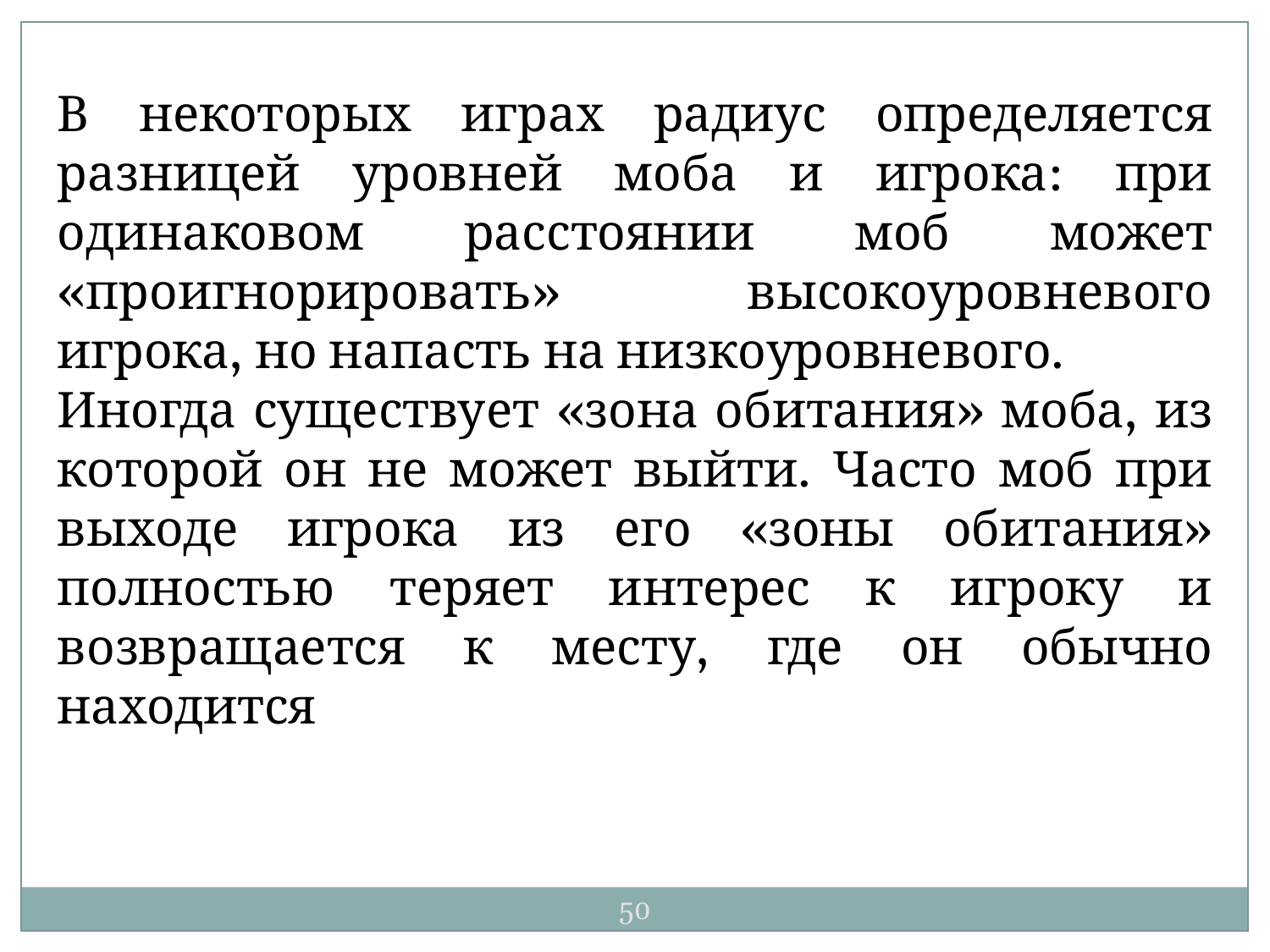

В некоторых играх радиус определяется разницей уровней моба и игрока: при одинаковом расстоянии моб может «проигнорировать» высокоуровневого игрока, но напасть на низкоуровневого.
Иногда существует «зона обитания» моба, из которой он не может выйти. Часто моб при выходе игрока из его «зоны обитания» полностью теряет интерес к игроку и возвращается к месту, где он обычно находится
50